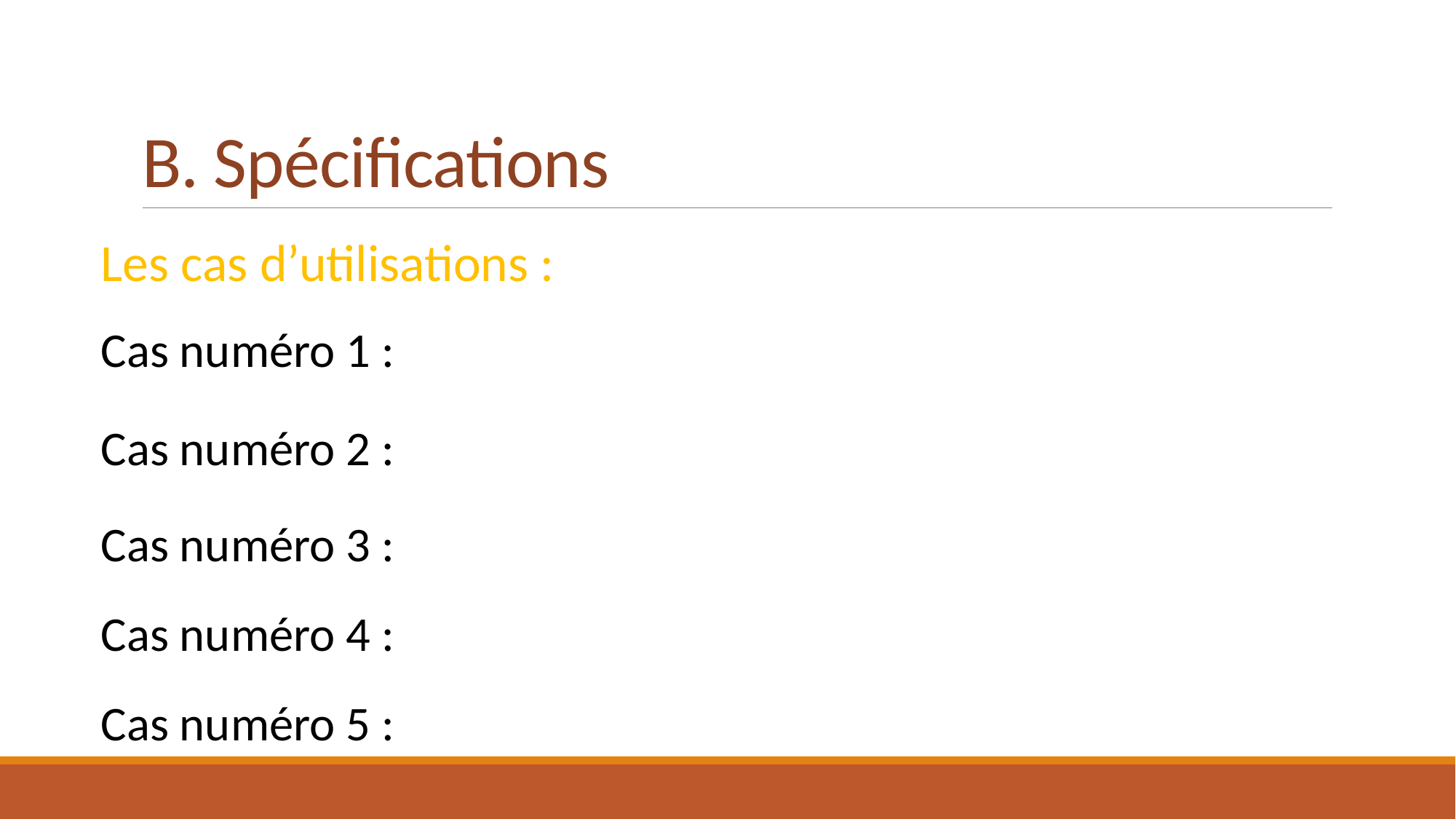

# B. Spécifications
Les cas d’utilisations :

Cas numéro 1 :

Cas numéro 2 :

Cas numéro 3 :

Cas numéro 4 :

Cas numéro 5 :